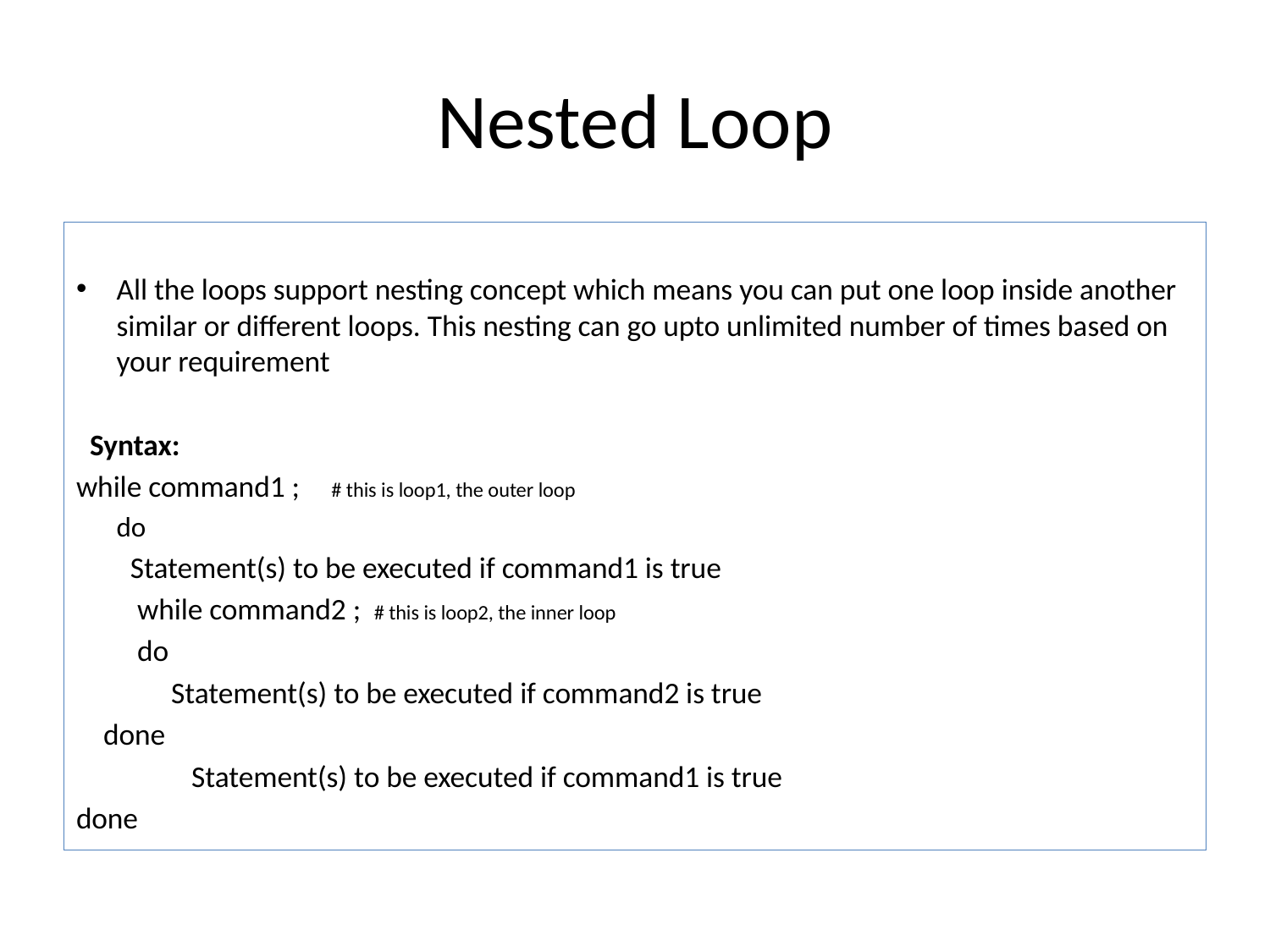

# Nested Loop

All the loops support nesting concept which means you can put one loop inside another similar or different loops. This nesting can go upto unlimited number of times based on your requirement

  Syntax:
while command1 ;     # this is loop1, the outer loop
	do
        Statement(s) to be executed if command1 is true
         while command2 ;  # this is loop2, the inner loop
         do
              Statement(s) to be executed if command2 is true
    done
                 Statement(s) to be executed if command1 is true
done